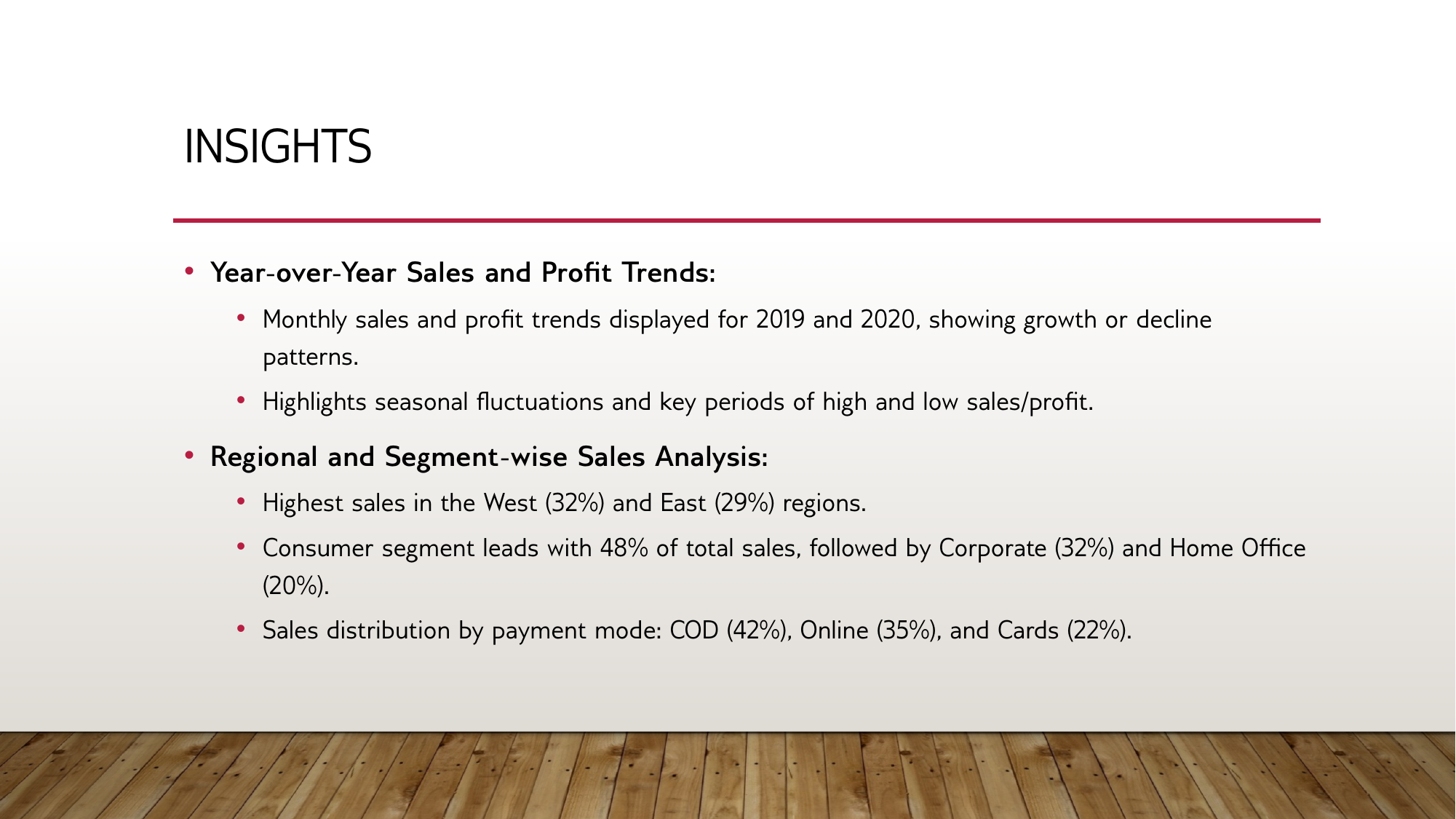

# Insights
Year-over-Year Sales and Profit Trends:
Monthly sales and profit trends displayed for 2019 and 2020, showing growth or decline patterns.
Highlights seasonal fluctuations and key periods of high and low sales/profit.
Regional and Segment-wise Sales Analysis:
Highest sales in the West (32%) and East (29%) regions.
Consumer segment leads with 48% of total sales, followed by Corporate (32%) and Home Office (20%).
Sales distribution by payment mode: COD (42%), Online (35%), and Cards (22%).